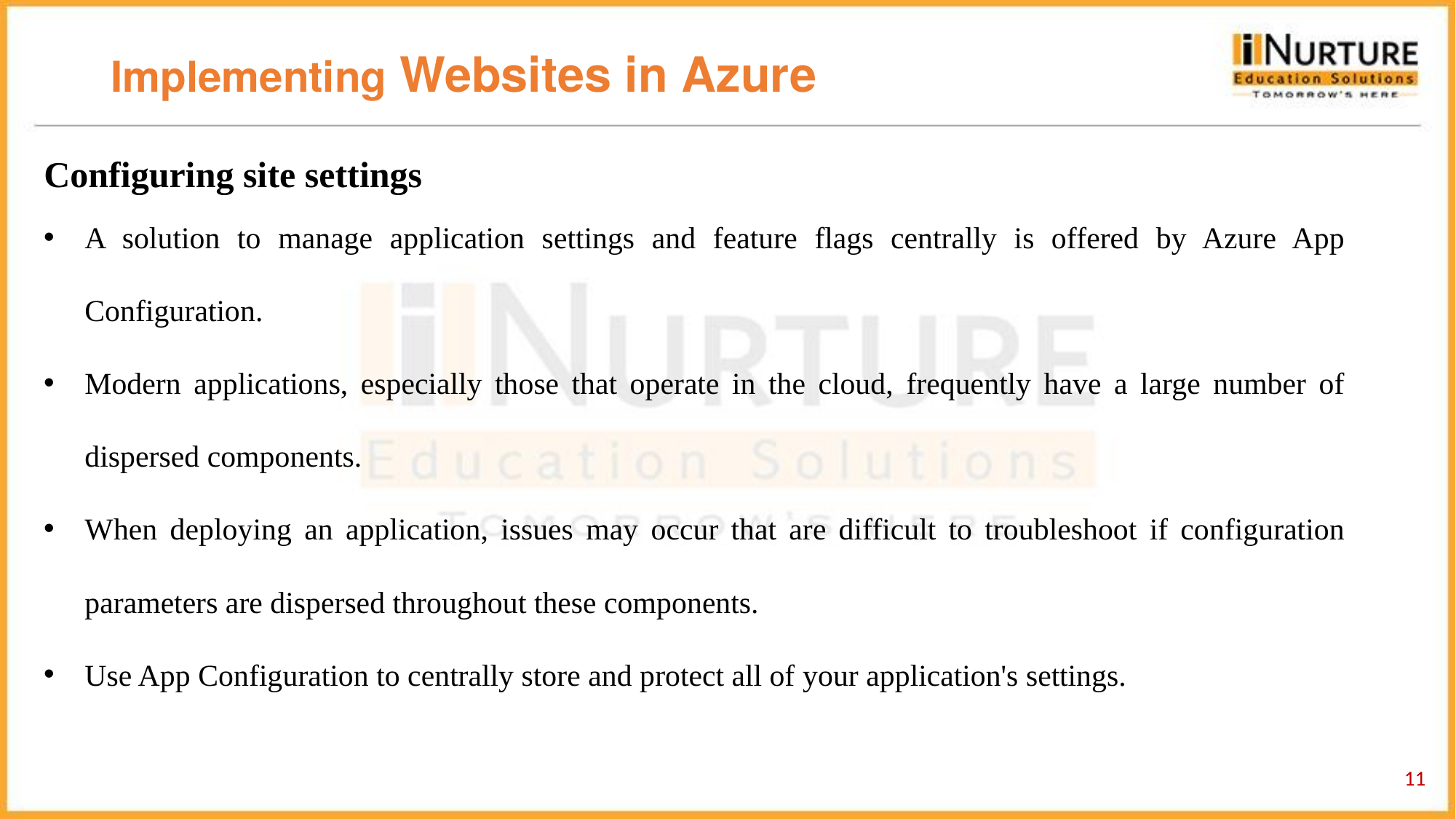

# Implementing Websites in Azure
Configuring site settings

A solution to manage application settings and feature flags centrally is offered by Azure App Configuration.
Modern applications, especially those that operate in the cloud, frequently have a large number of dispersed components.
When deploying an application, issues may occur that are difficult to troubleshoot if configuration parameters are dispersed throughout these components.
Use App Configuration to centrally store and protect all of your application's settings.
11